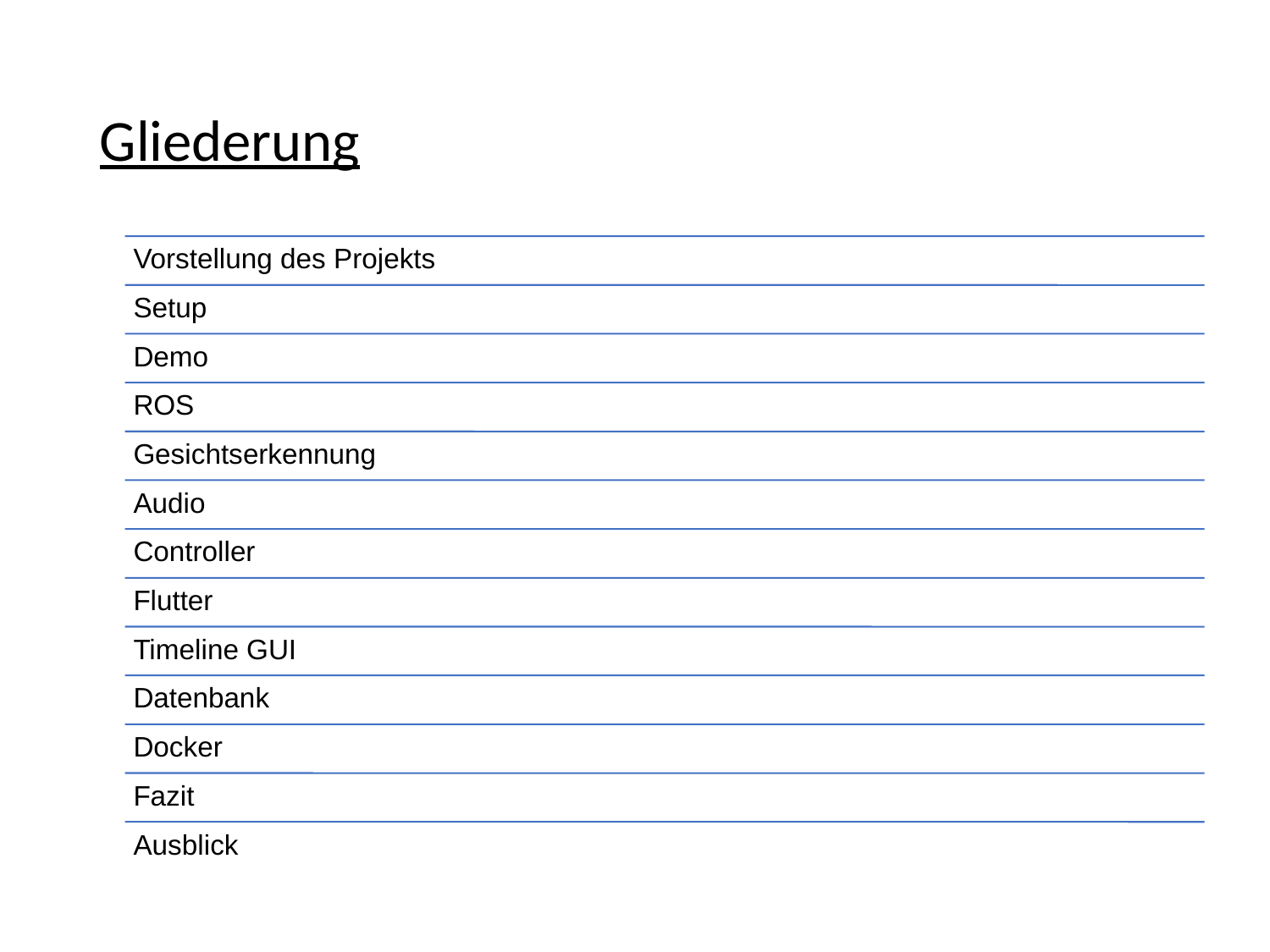

Gliederung
Vorstellung des Projekts
Setup
Demo
ROS
Gesichtserkennung
Audio
Controller
Flutter
Timeline GUI
Datenbank
Docker
Fazit
Ausblick